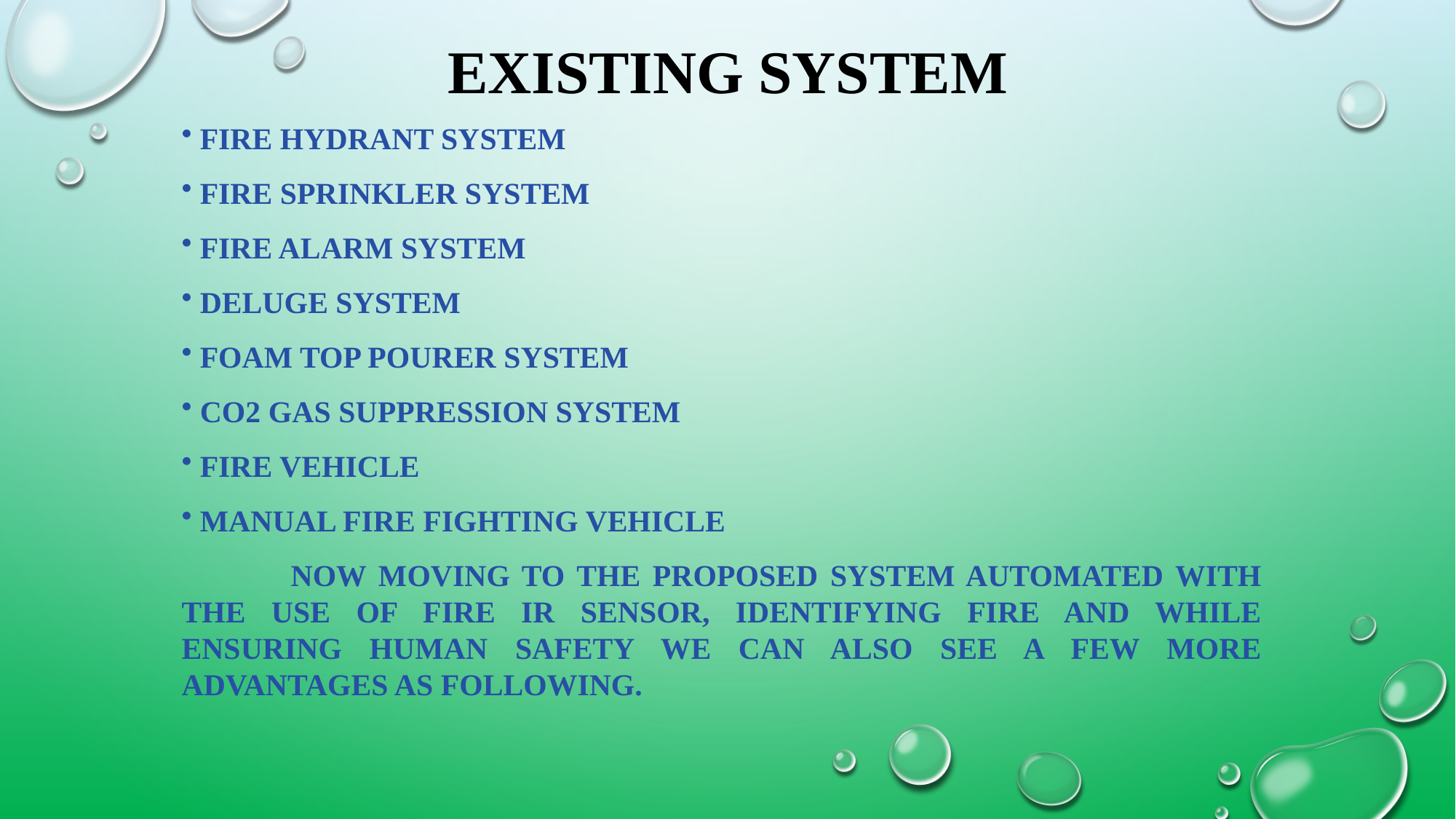

EXISTING SYSTEM
 Fire Hydrant System
 Fire Sprinkler System
 Fire Alarm System
 Deluge System
 Foam Top pourer System
 CO2 Gas Suppression System
 Fire Vehicle
 Manual Fire Fighting Vehicle
	Now moving to the proposed system automated with the use of fire ir sensor, identifying fire and while ensuring human safety we can also see a few more advantages as following.